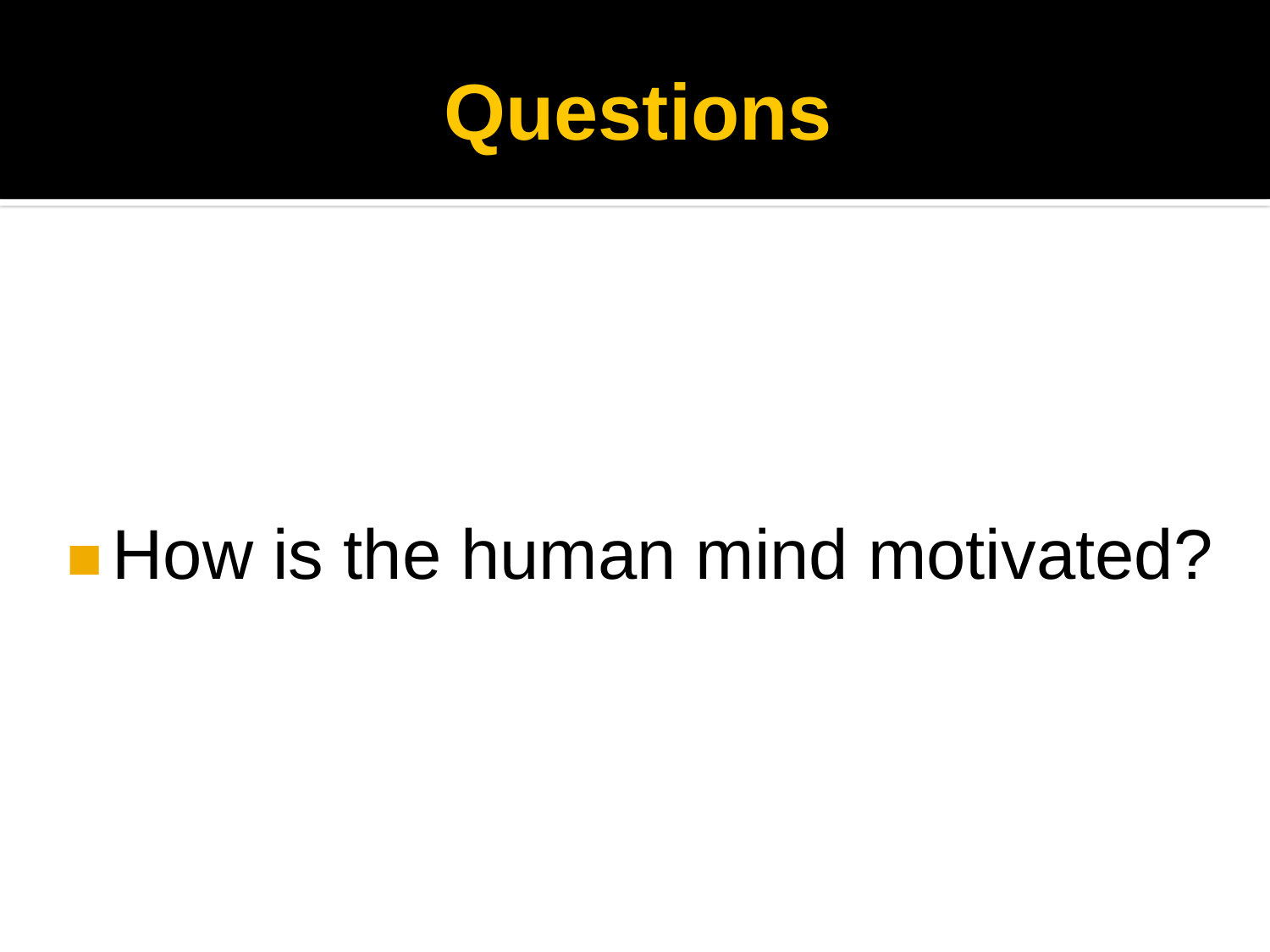

# Questions
How is the human mind motivated?